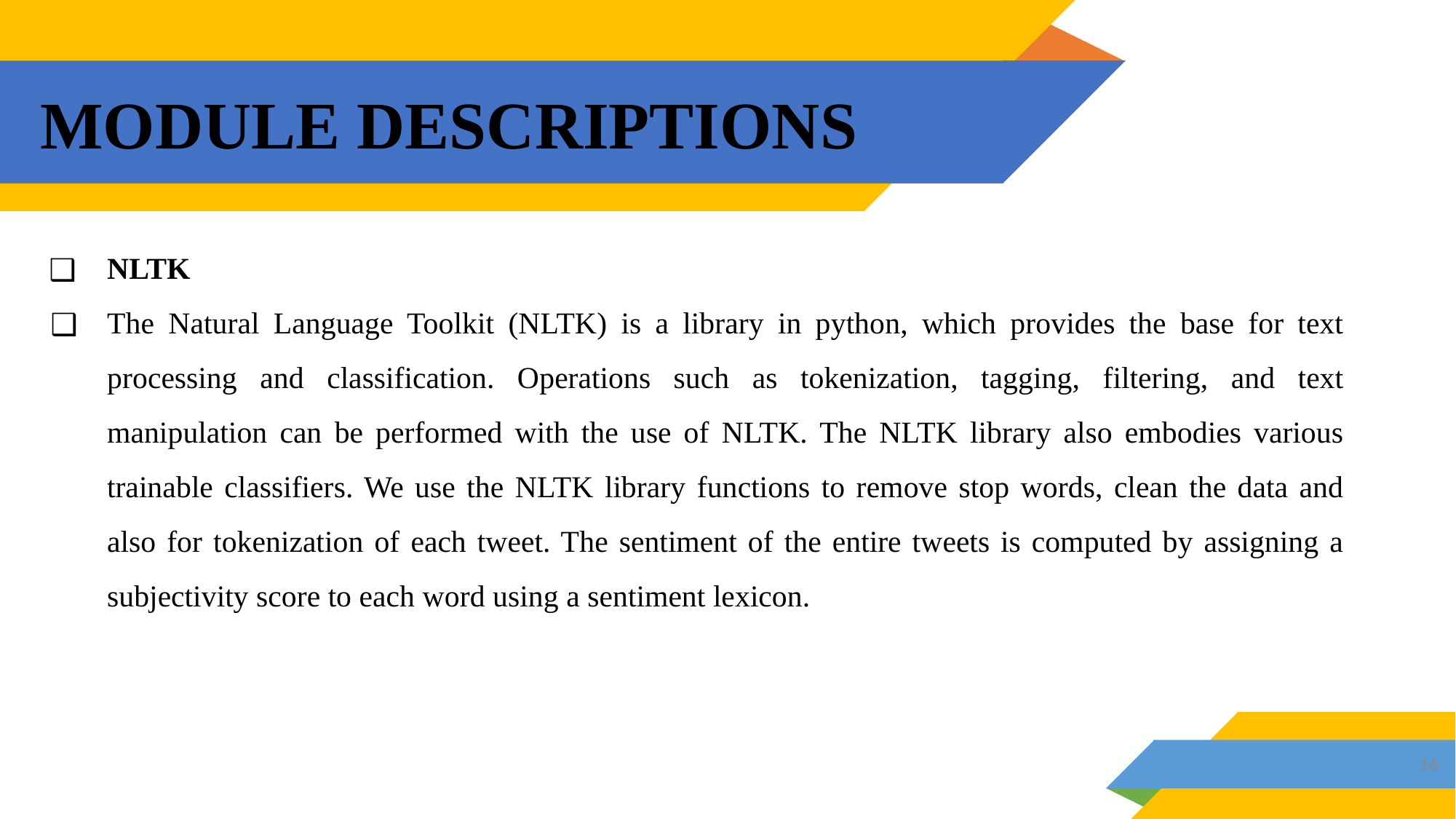

# MODULE DESCRIPTIONS
NLTK
The Natural Language Toolkit (NLTK) is a library in python, which provides the base for text processing and classification. Operations such as tokenization, tagging, filtering, and text manipulation can be performed with the use of NLTK. The NLTK library also embodies various trainable classifiers. We use the NLTK library functions to remove stop words, clean the data and also for tokenization of each tweet. The sentiment of the entire tweets is computed by assigning a subjectivity score to each word using a sentiment lexicon.

16